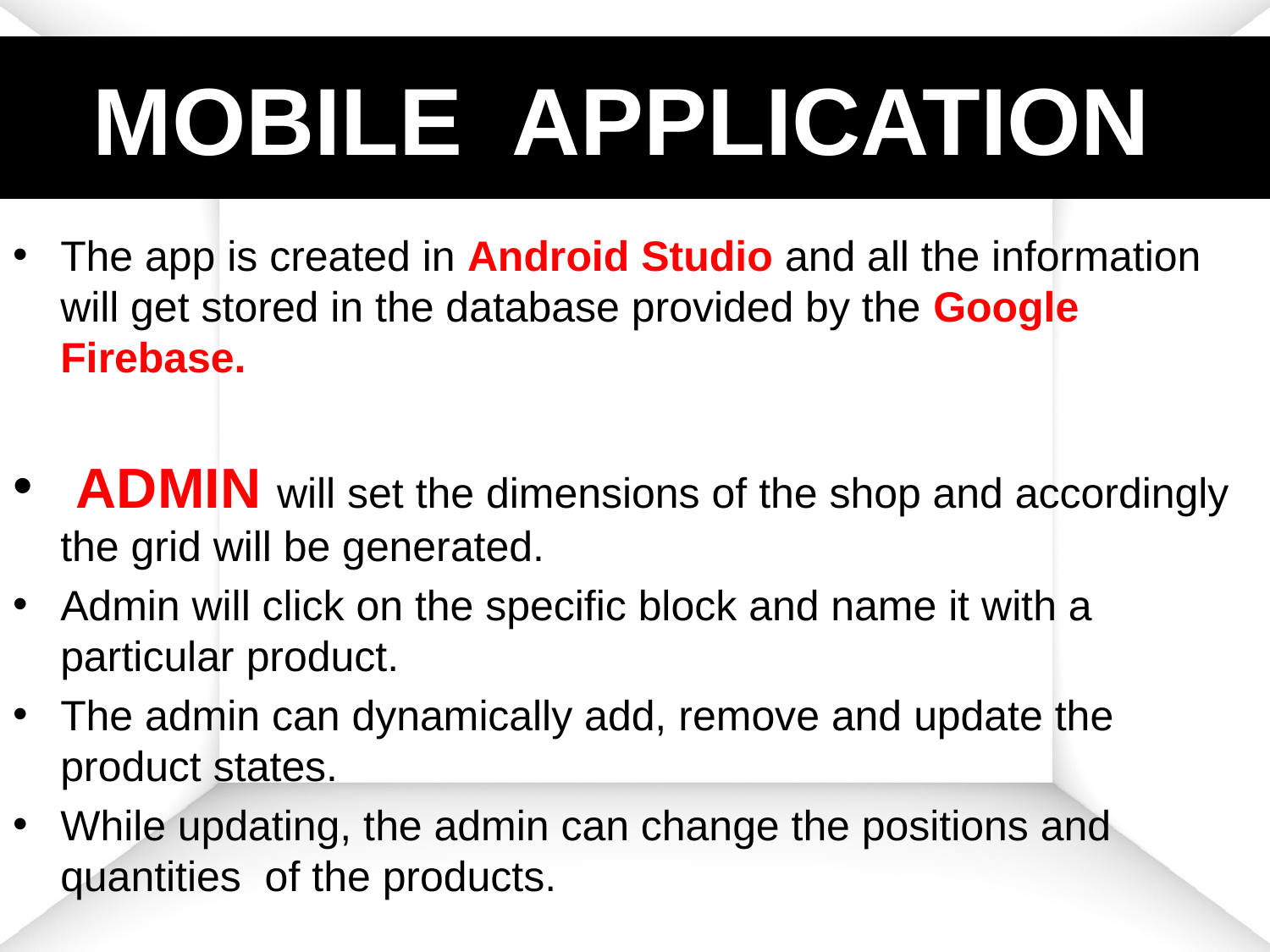

# MOBILE  APPLICATION
The app is created in Android Studio and all the information will get stored in the database provided by the Google Firebase.

 ADMIN will set the dimensions of the shop and accordingly the grid will be generated.
Admin will click on the specific block and name it with a particular product.
The admin can dynamically add, remove and update the product states.
While updating, the admin can change the positions and quantities  of the products.